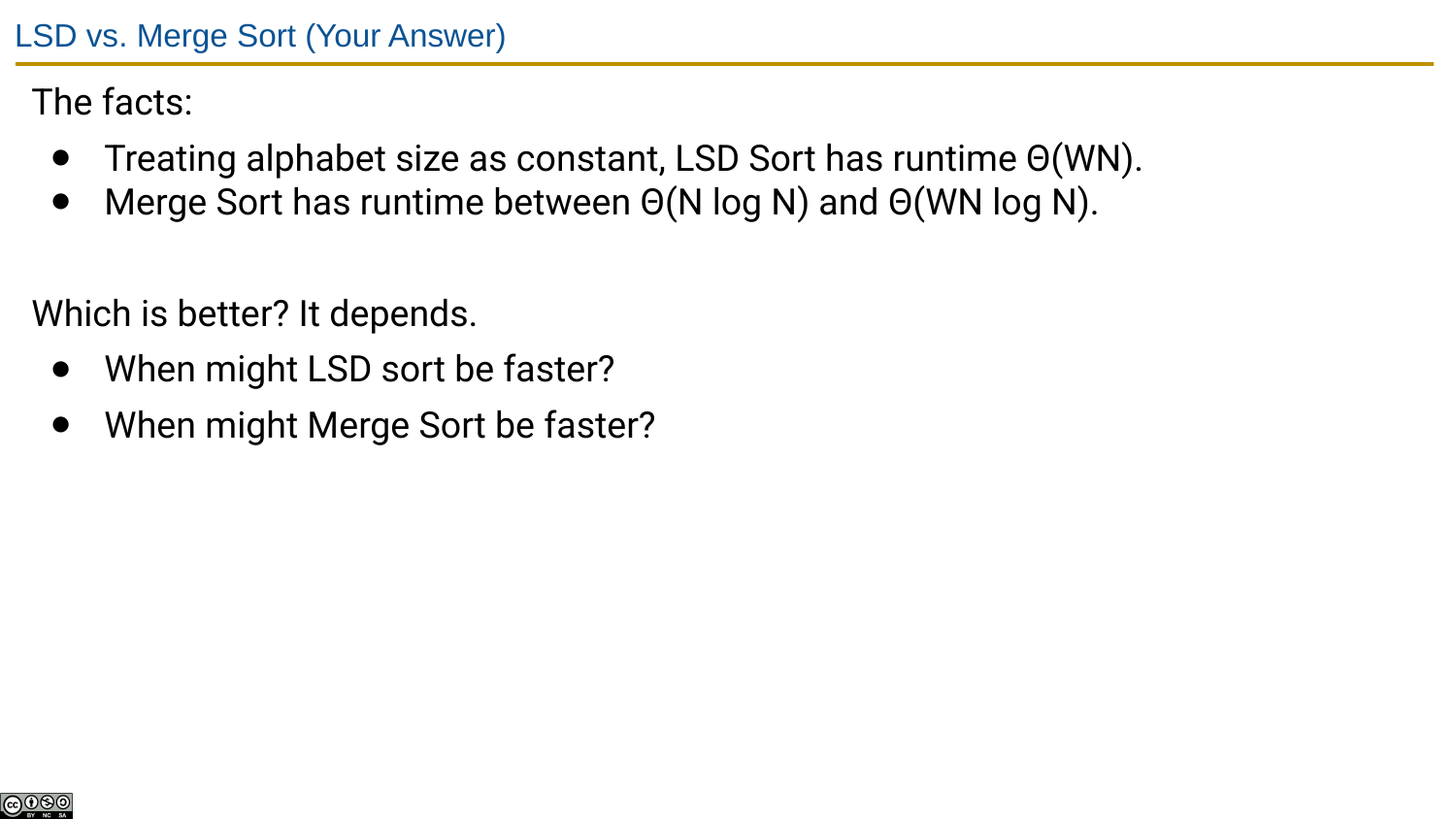

# LSD vs. Merge Sort (Your Answer)
The facts:
Treating alphabet size as constant, LSD Sort has runtime Θ(WN).
Merge Sort has runtime between Θ(N log N) and Θ(WN log N).

Which is better? It depends.
When might LSD sort be faster?
When might Merge Sort be faster?